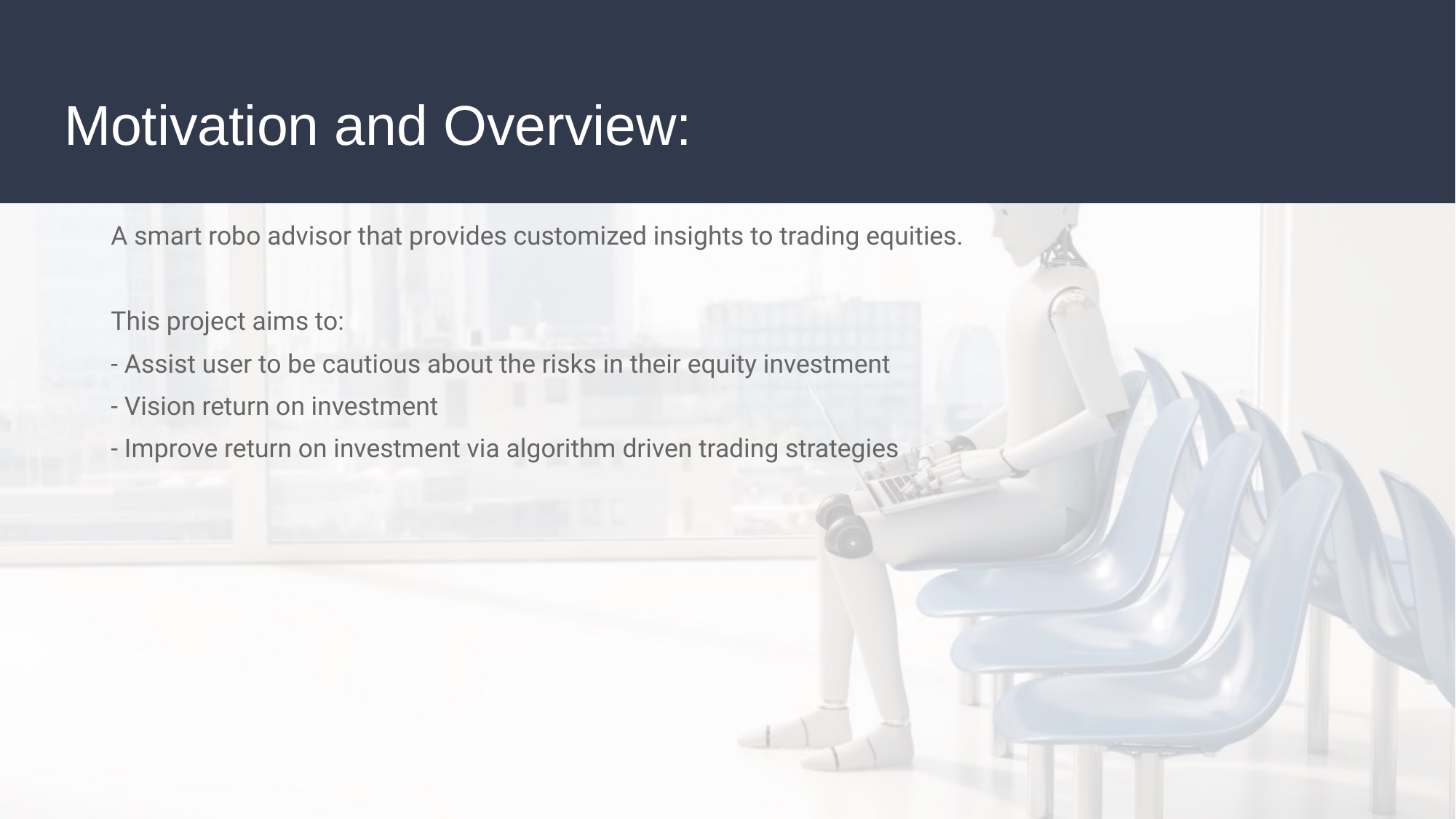

# Motivation and Overview:
A smart robo advisor that provides customized insights to trading equities.

This project aims to:
- Assist user to be cautious about the risks in their equity investment
- Vision return on investment
- Improve return on investment via algorithm driven trading strategies